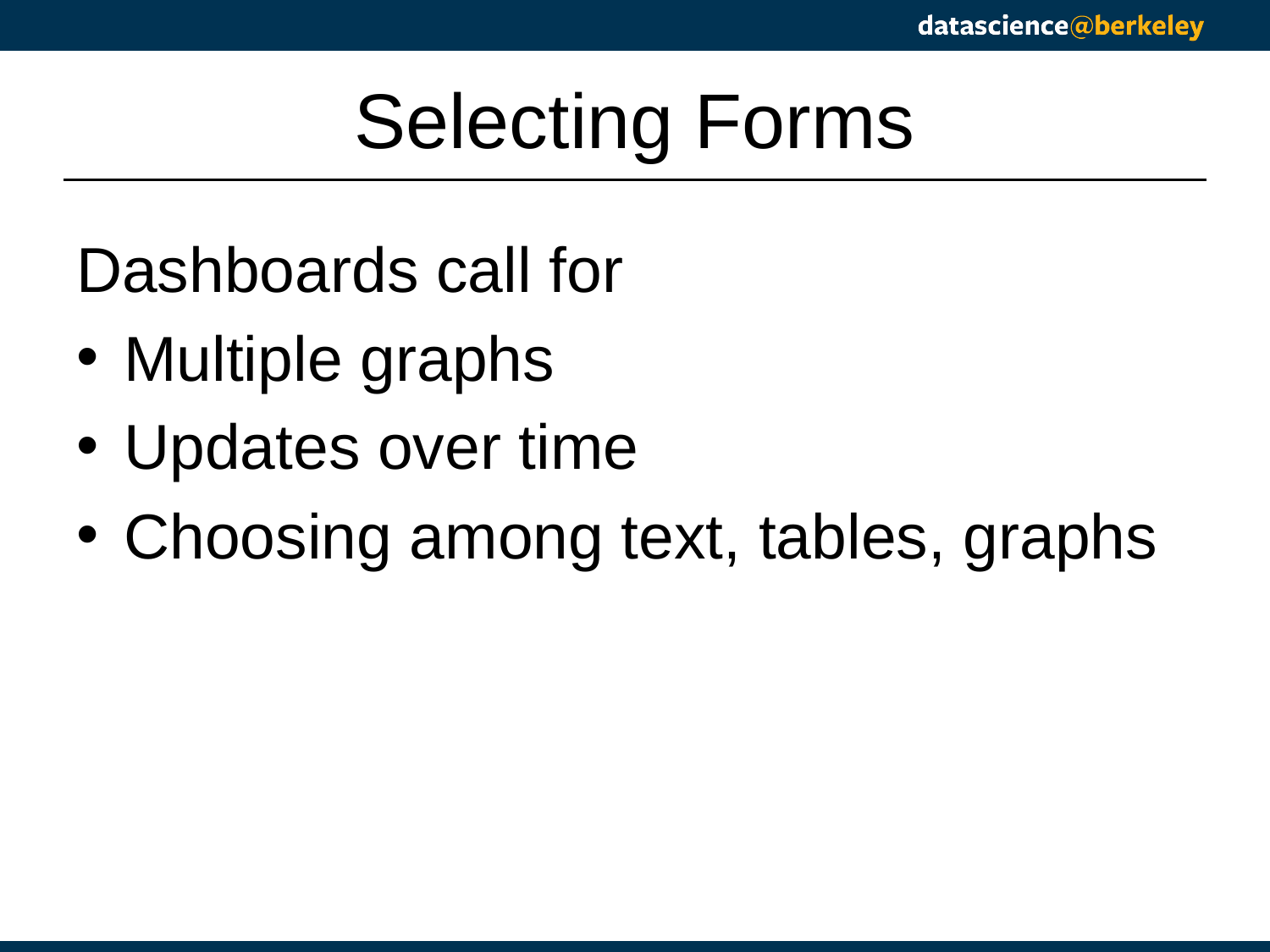

# Selecting Forms
Dashboards call for
Multiple graphs
Updates over time
Choosing among text, tables, graphs